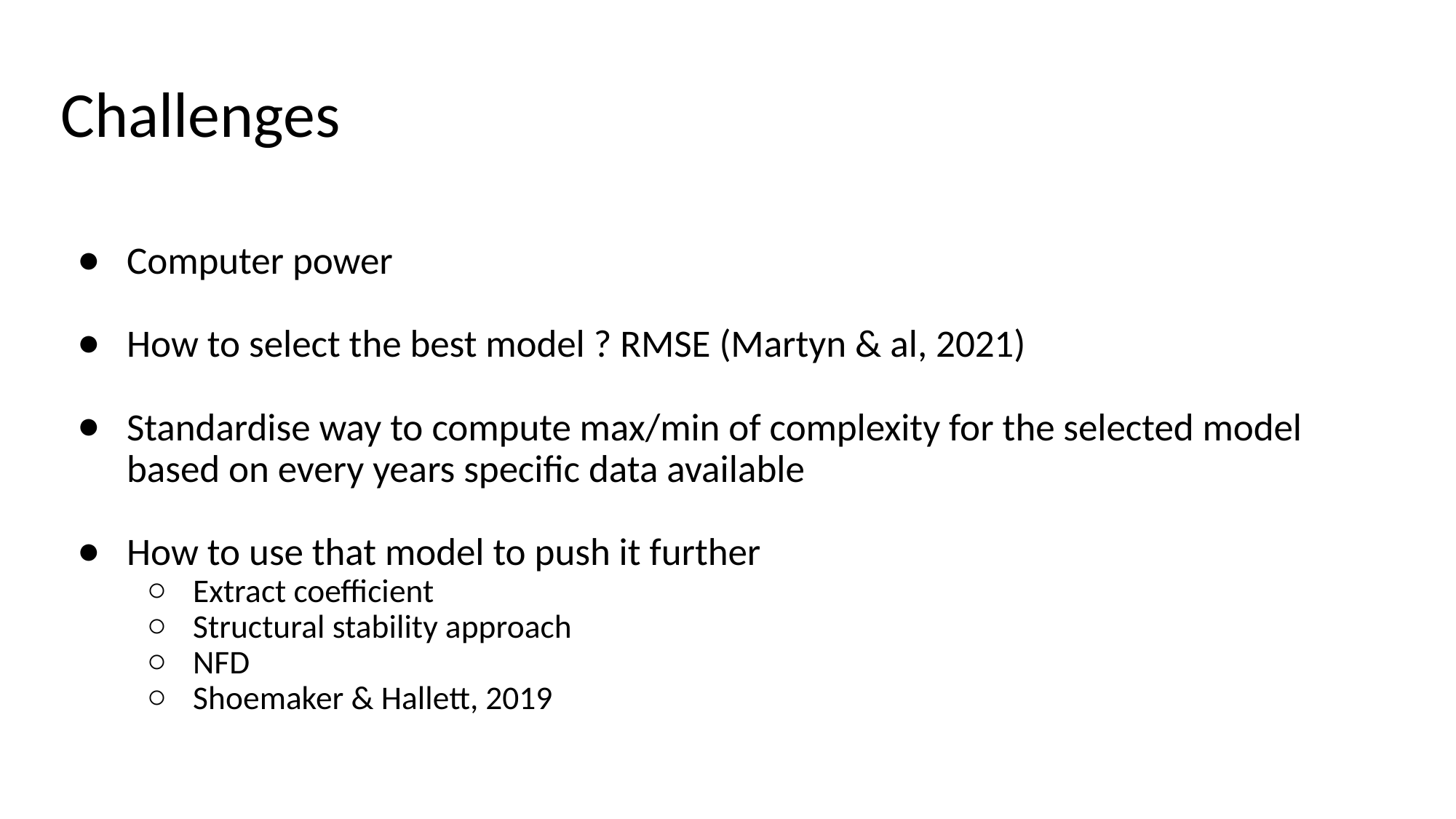

# Challenges

Computer power

How to select the best model ? RMSE (Martyn & al, 2021)

Standardise way to compute max/min of complexity for the selected model based on every years specific data available

How to use that model to push it further
Extract coefficient
Structural stability approach
NFD
Shoemaker & Hallett, 2019